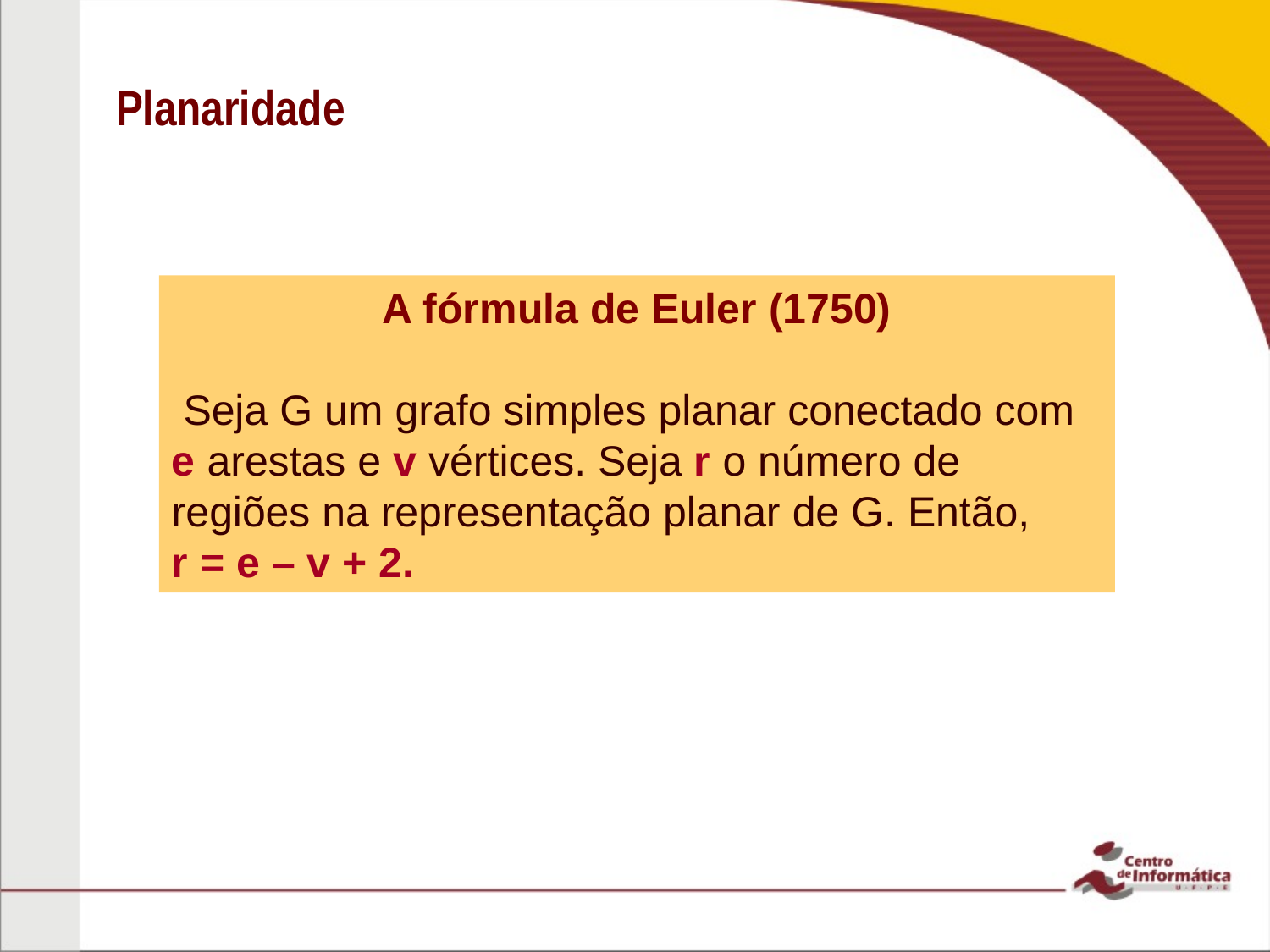

# Planaridade
A fórmula de Euler (1750)

 Seja G um grafo simples planar conectado com e arestas e v vértices. Seja r o número de regiões na representação planar de G. Então,
r = e – v + 2.